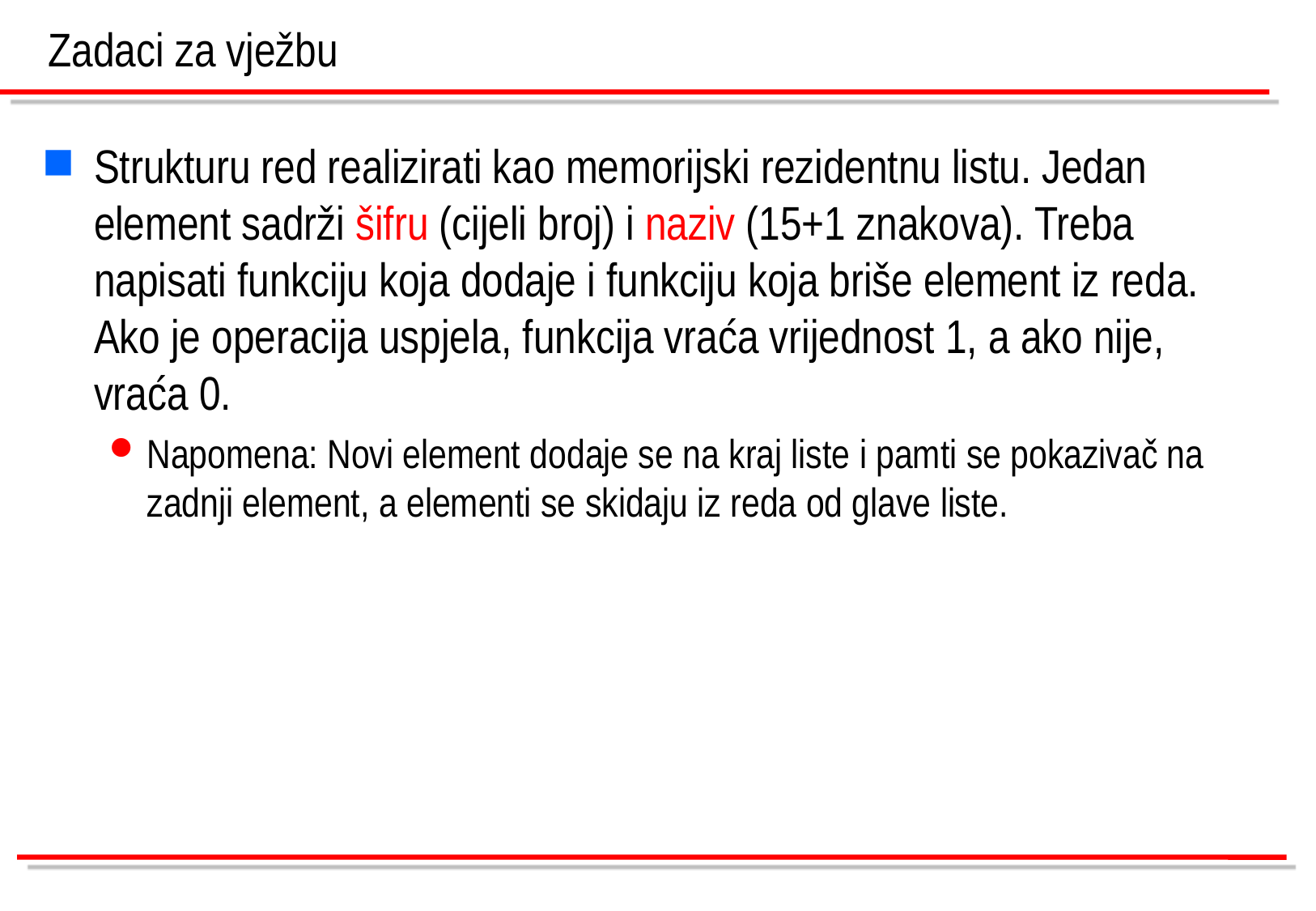

Zadaci za vježbu
Strukturu red realizirati kao memorijski rezidentnu listu. Jedan element sadrži šifru (cijeli broj) i naziv (15+1 znakova). Treba napisati funkciju koja dodaje i funkciju koja briše element iz reda. Ako je operacija uspjela, funkcija vraća vrijednost 1, a ako nije, vraća 0.
Napomena: Novi element dodaje se na kraj liste i pamti se pokazivač na zadnji element, a elementi se skidaju iz reda od glave liste.